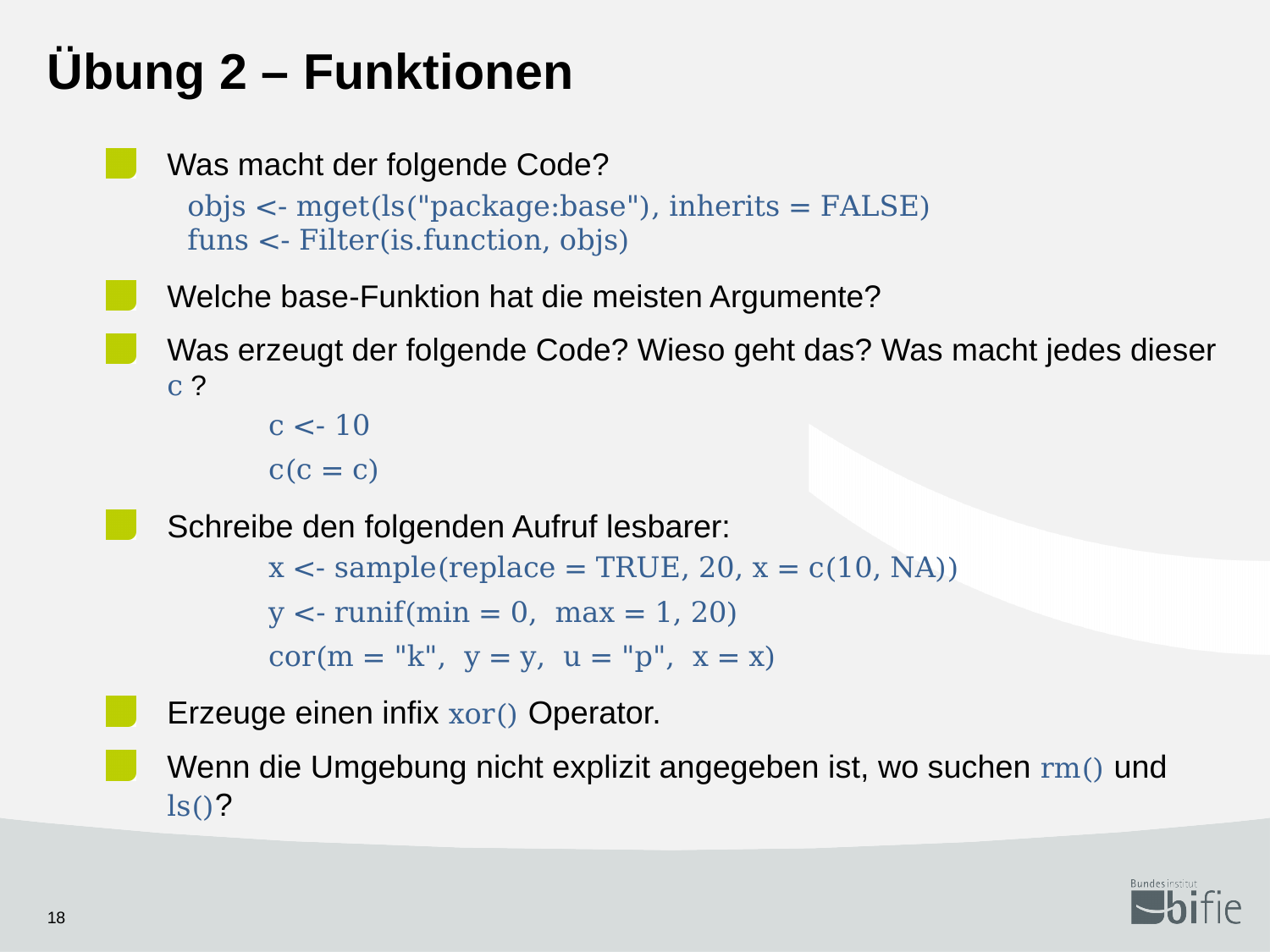

# Übung 2 – Funktionen
Was macht der folgende Code?
	objs <- mget(ls("package:base"), inherits = FALSE)
	funs <- Filter(is.function, objs)
Welche base-Funktion hat die meisten Argumente?
Was erzeugt der folgende Code? Wieso geht das? Was macht jedes dieser c ?
c <- 10
c(c = c)
Schreibe den folgenden Aufruf lesbarer:
x <- sample(replace = TRUE, 20, x = c(10, NA))
y <- runif(min = 0,  max = 1, 20)
cor(m = "k",  y = y,  u = "p",  x = x)
Erzeuge einen infix xor() Operator.
Wenn die Umgebung nicht explizit angegeben ist, wo suchen rm() und ls()?